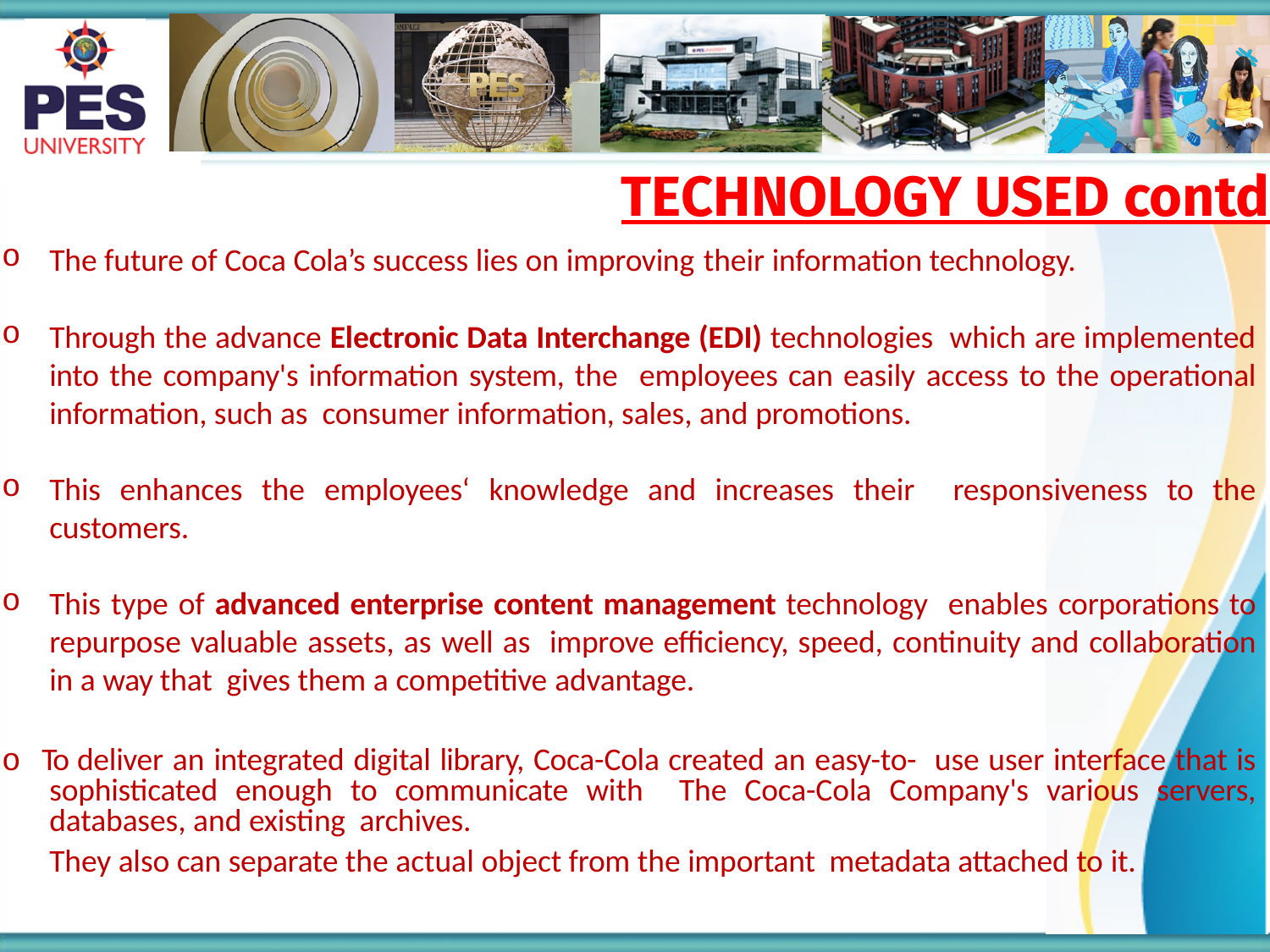

# TECHNOLOGY USED contd
The future of Coca Cola’s success lies on improving their information technology.

Through the advance Electronic Data Interchange (EDI) technologies  which are implemented into the company's information system, the  employees can easily access to the operational information, such as  consumer information, sales, and promotions.

This enhances the employees‘ knowledge and increases their  responsiveness to the customers.

This type of advanced enterprise content management technology  enables corporations to repurpose valuable assets, as well as  improve efficiency, speed, continuity and collaboration in a way that  gives them a competitive advantage.

o To deliver an integrated digital library, Coca-Cola created an easy-to-  use user interface that is sophisticated enough to communicate with  The Coca-Cola Company's various servers, databases, and existing  archives.
	They also can separate the actual object from the important  metadata attached to it.